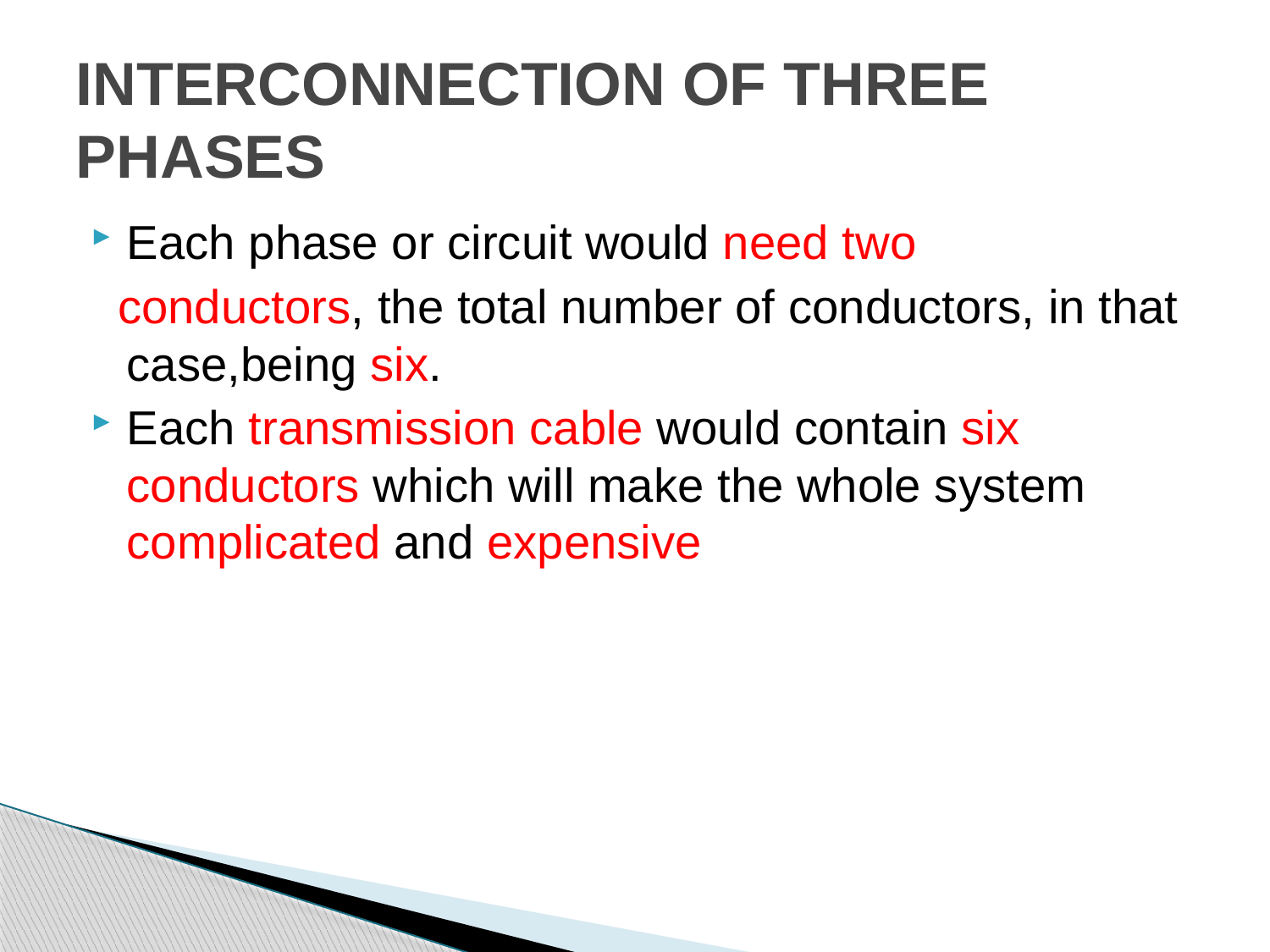

# INTERCONNECTION OF THREE PHASES
Each phase or circuit would need two
  conductors, the total number of conductors, in that case,being six.
Each transmission cable would contain six conductors which will make the whole system complicated and expensive